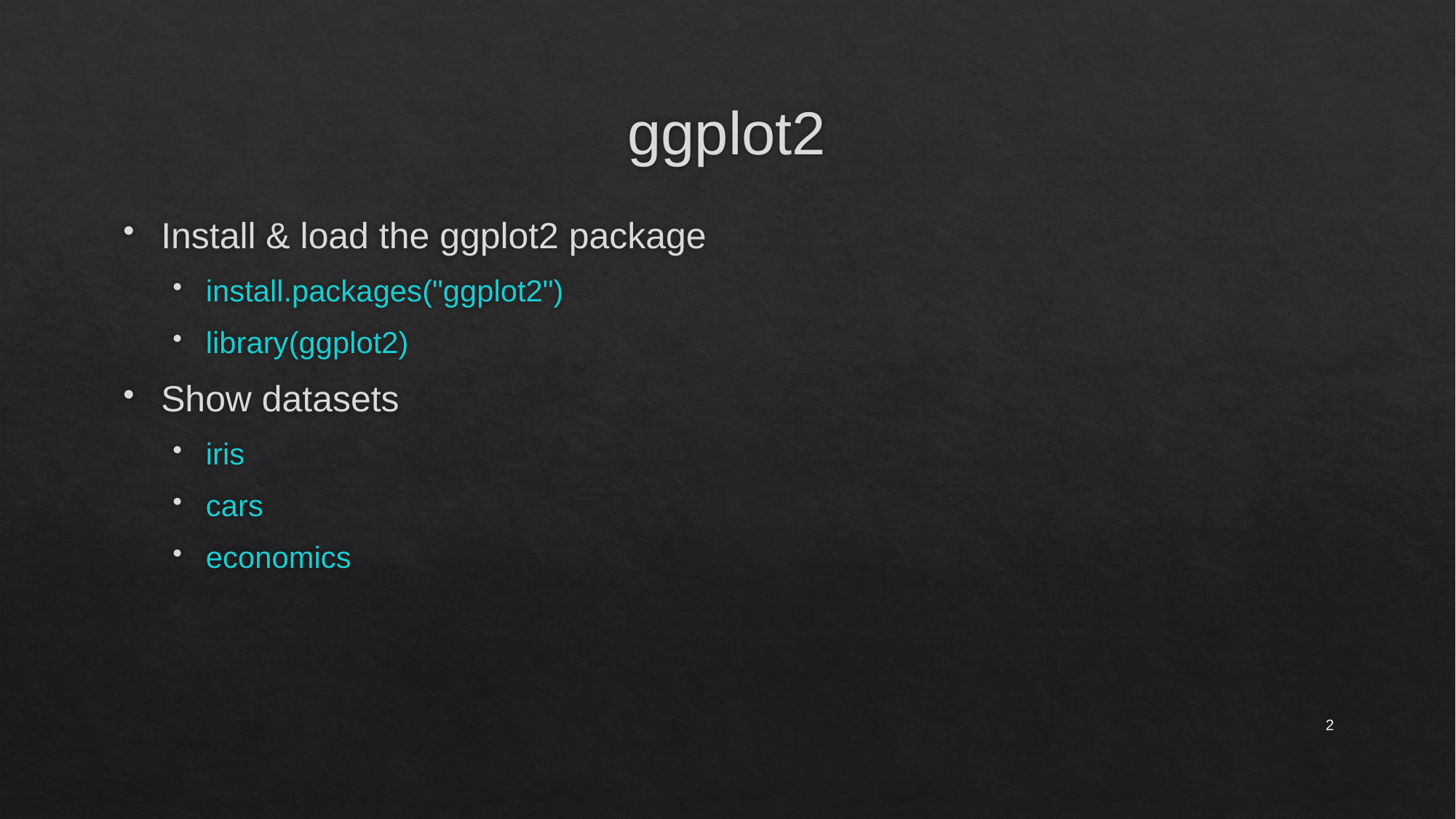

# ggplot2
Install & load the ggplot2 package
install.packages("ggplot2")
library(ggplot2)
Show datasets
iris
cars
economics

2